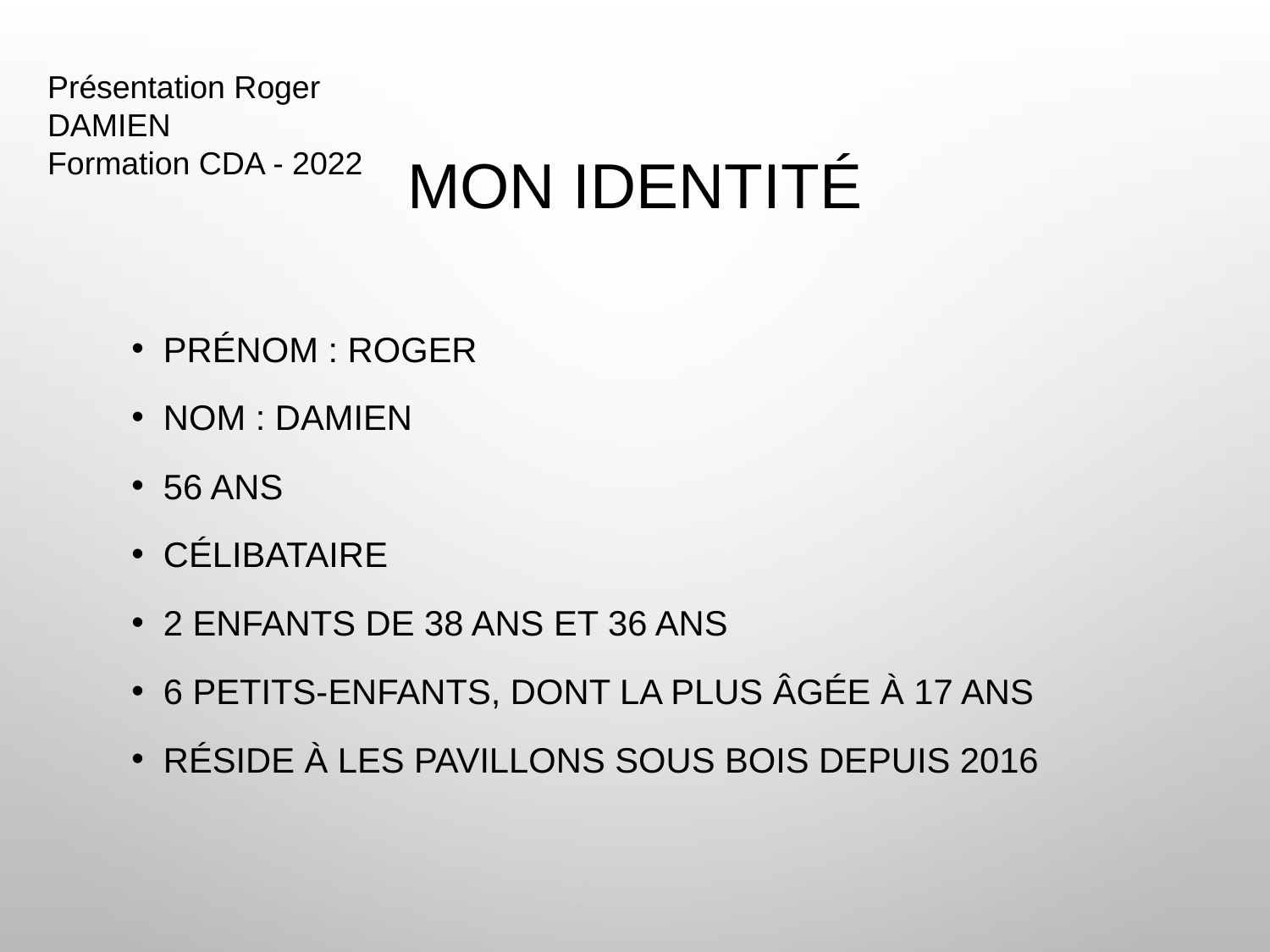

Présentation Roger DAMIEN
Formation CDA - 2022
# Mon identité
Prénom : Roger
nom : damien
56 ans
Célibataire
2 enfants de 38 ans et 36 ans
6 petits-enfants, dont la plus âgée à 17 ans
RéSIDE à les pavillons sous bois depuis 2016